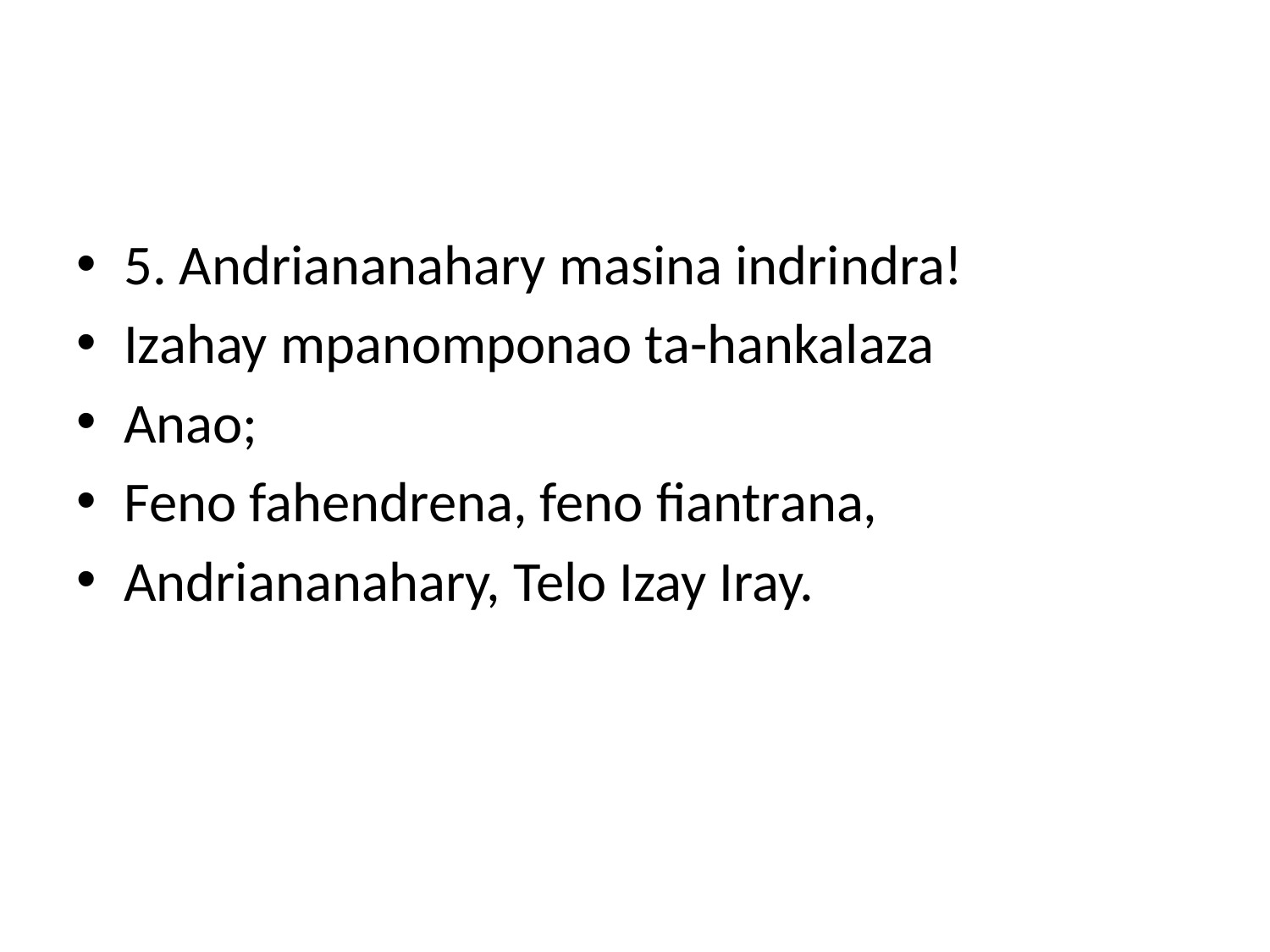

#
5. Andriananahary masina indrindra!
Izahay mpanomponao ta-hankalaza
Anao;
Feno fahendrena, feno fiantrana,
Andriananahary, Telo Izay Iray.